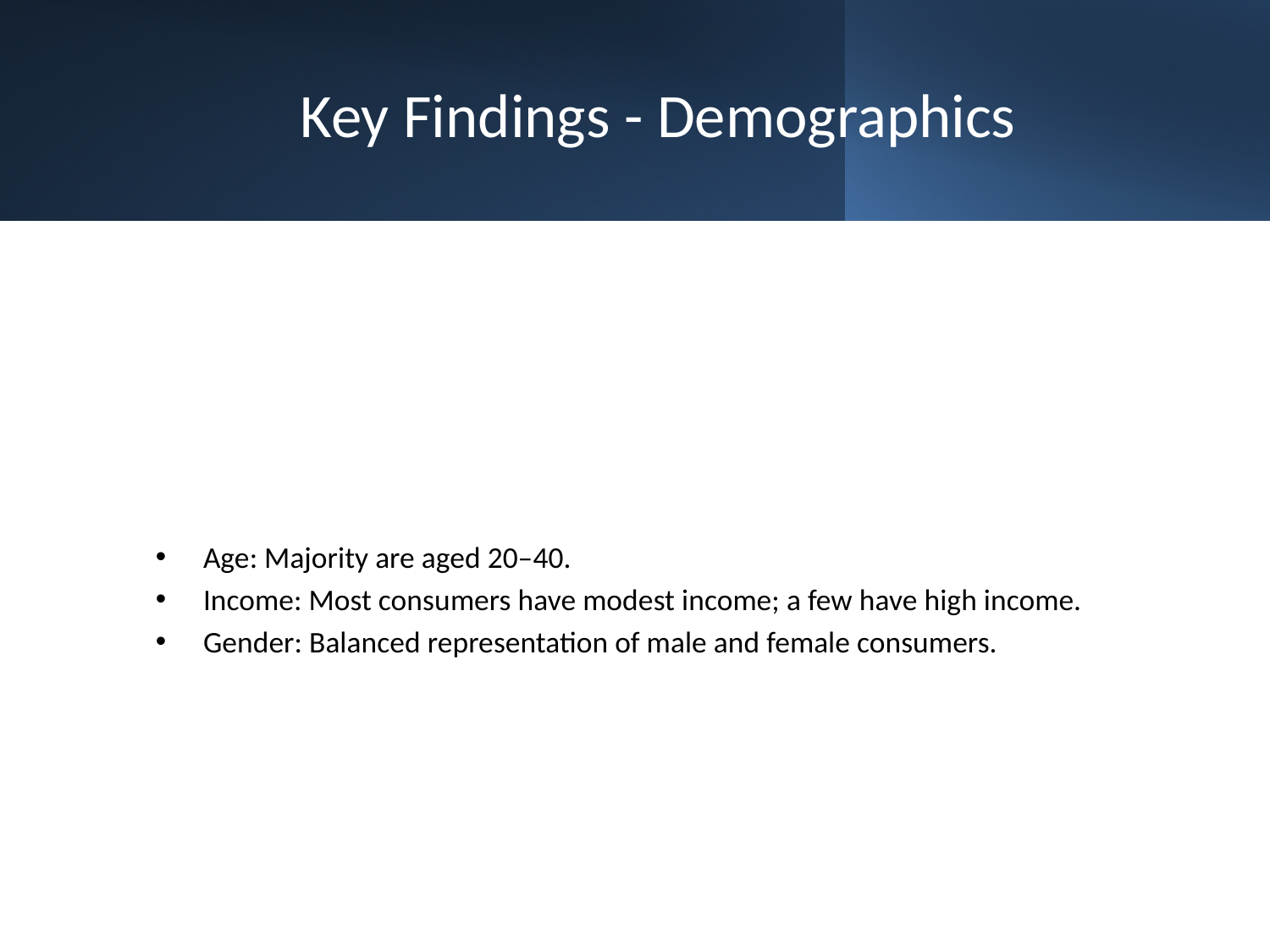

# Key Findings - Demographics

Age: Majority are aged 20–40.
Income: Most consumers have modest income; a few have high income.
Gender: Balanced representation of male and female consumers.